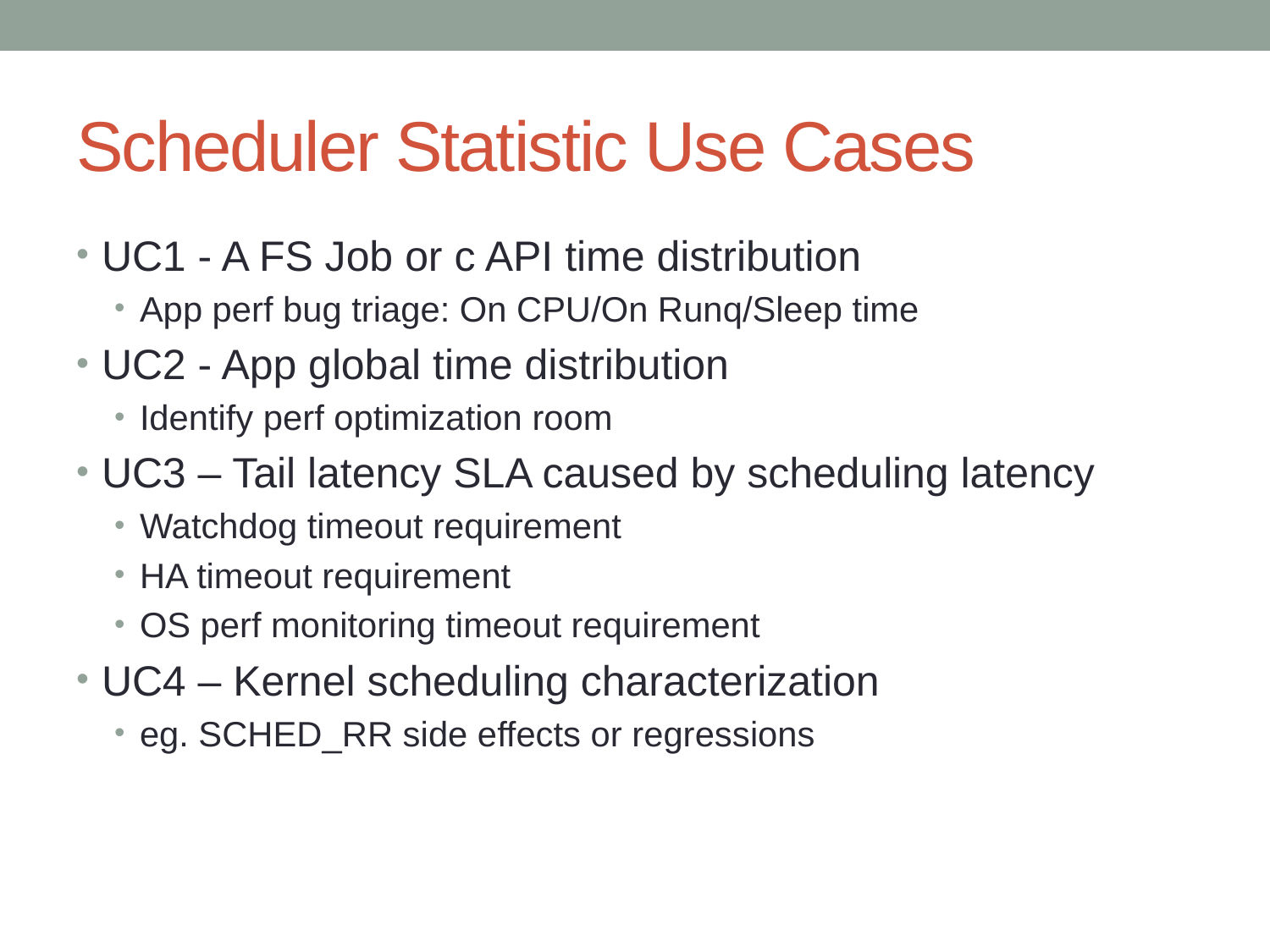

# Scheduler Statistic Use Cases
UC1 - A FS Job or c API time distribution
App perf bug triage: On CPU/On Runq/Sleep time
UC2 - App global time distribution
Identify perf optimization room
UC3 – Tail latency SLA caused by scheduling latency
Watchdog timeout requirement
HA timeout requirement
OS perf monitoring timeout requirement
UC4 – Kernel scheduling characterization
eg. SCHED_RR side effects or regressions